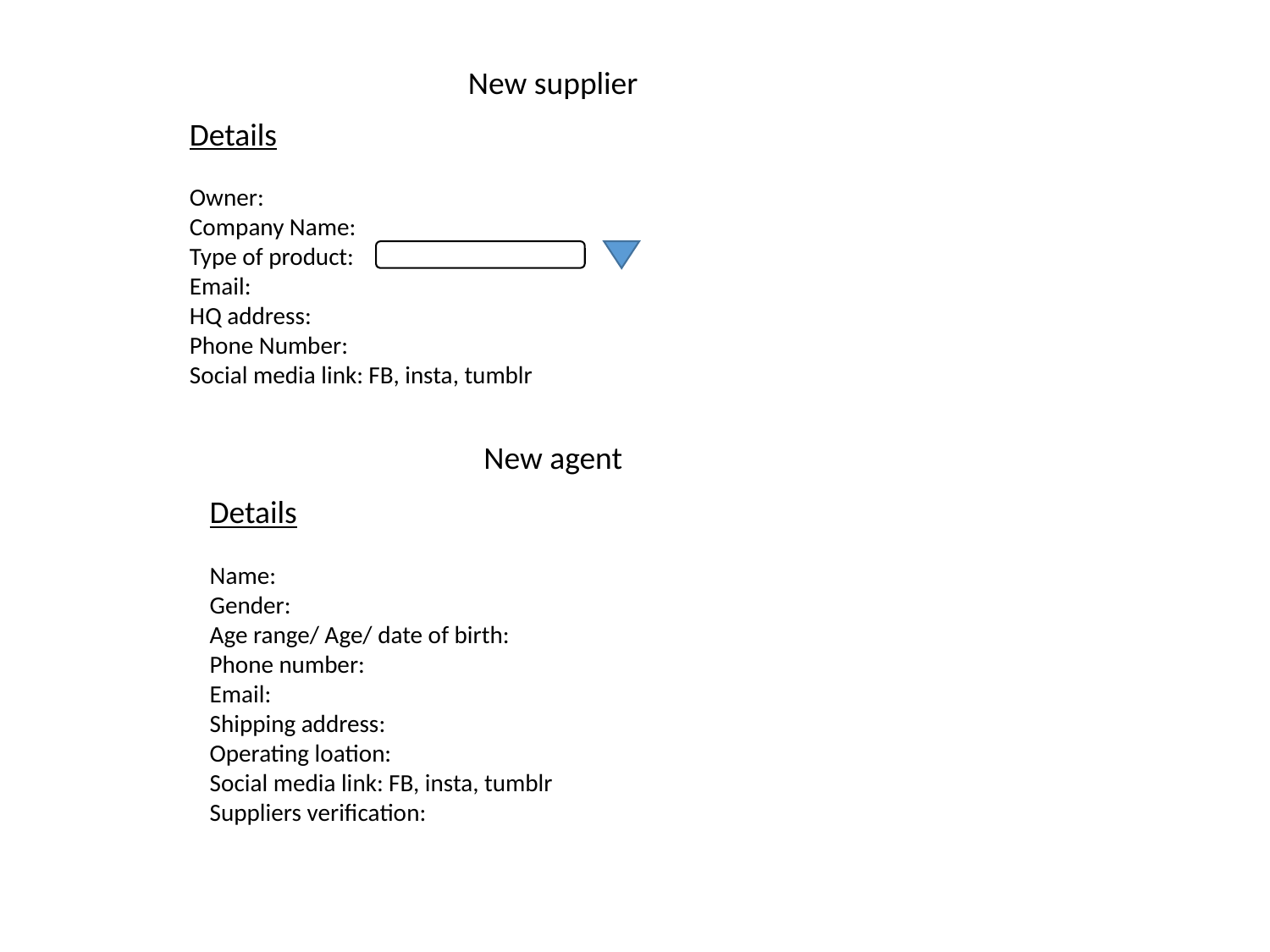

New supplier
Details

Owner:
Company Name:
Type of product:
Email:
HQ address:
Phone Number:
Social media link: FB, insta, tumblr

New agent
Details

Name:
Gender:
Age range/ Age/ date of birth:
Phone number:
Email:
Shipping address:
Operating loation:
Social media link: FB, insta, tumblr
Suppliers verification: